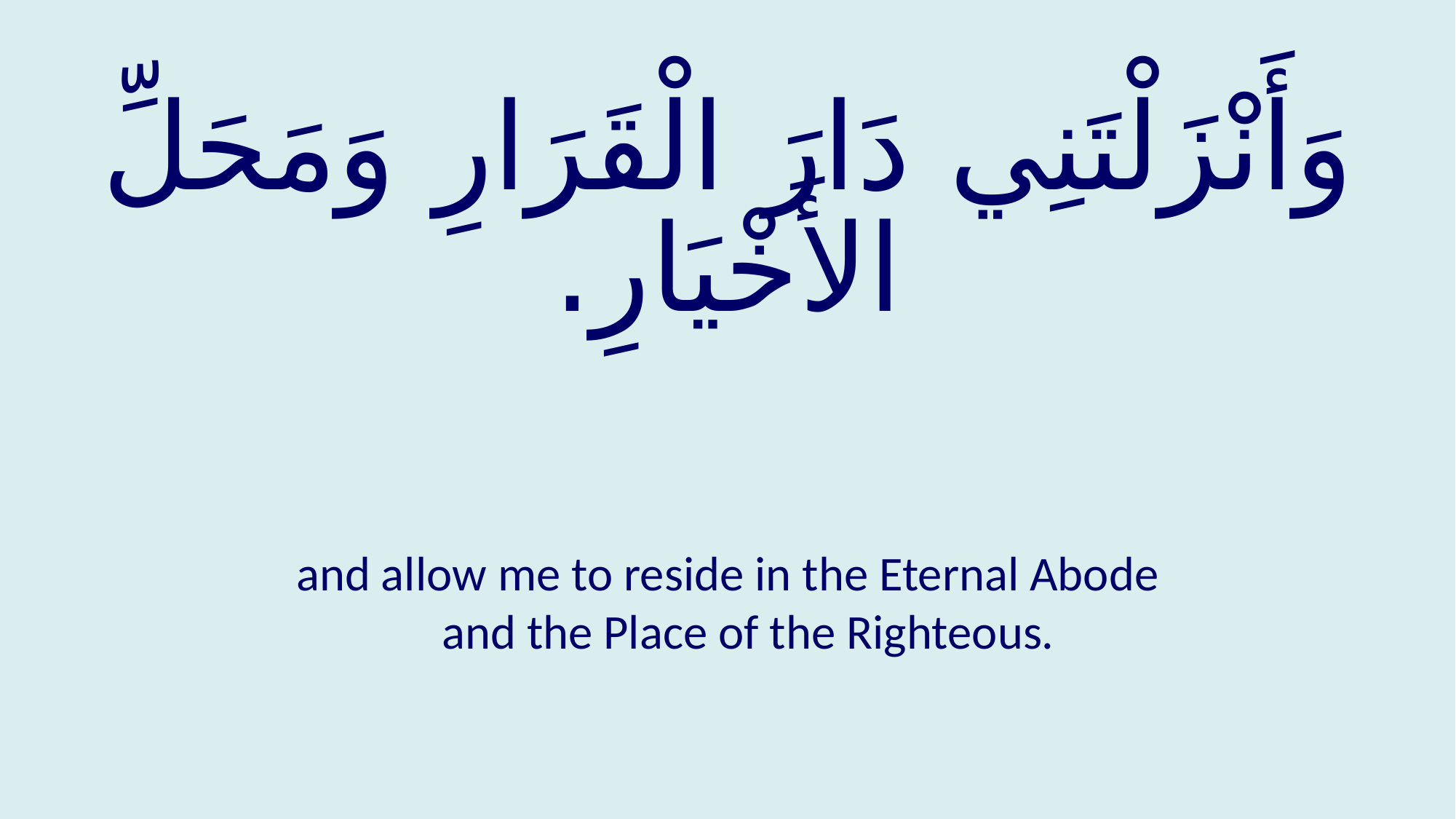

# وَأَنْزَلْتَنِي دَارَ الْقَرَارِ وَمَحَلِّ الأَخْيَارِ.
and allow me to reside in the Eternal Abode and the Place of the Righteous.